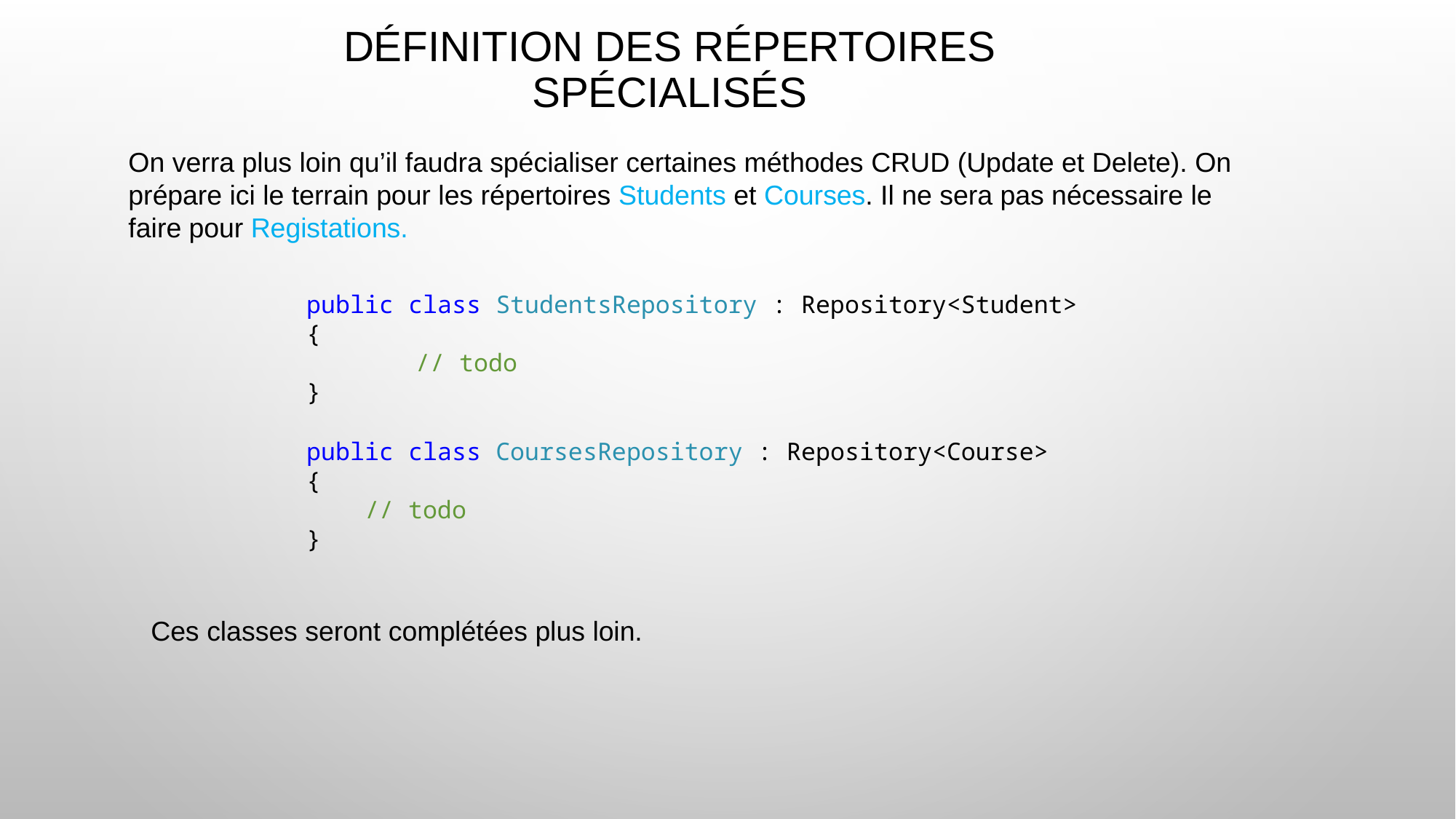

# Définition des répertoires spécialisés
On verra plus loin qu’il faudra spécialiser certaines méthodes CRUD (Update et Delete). On prépare ici le terrain pour les répertoires Students et Courses. Il ne sera pas nécessaire le faire pour Registations.
public class StudentsRepository : Repository<Student>
{
	// todo
}
public class CoursesRepository : Repository<Course>
{
    // todo
}
Ces classes seront complétées plus loin.